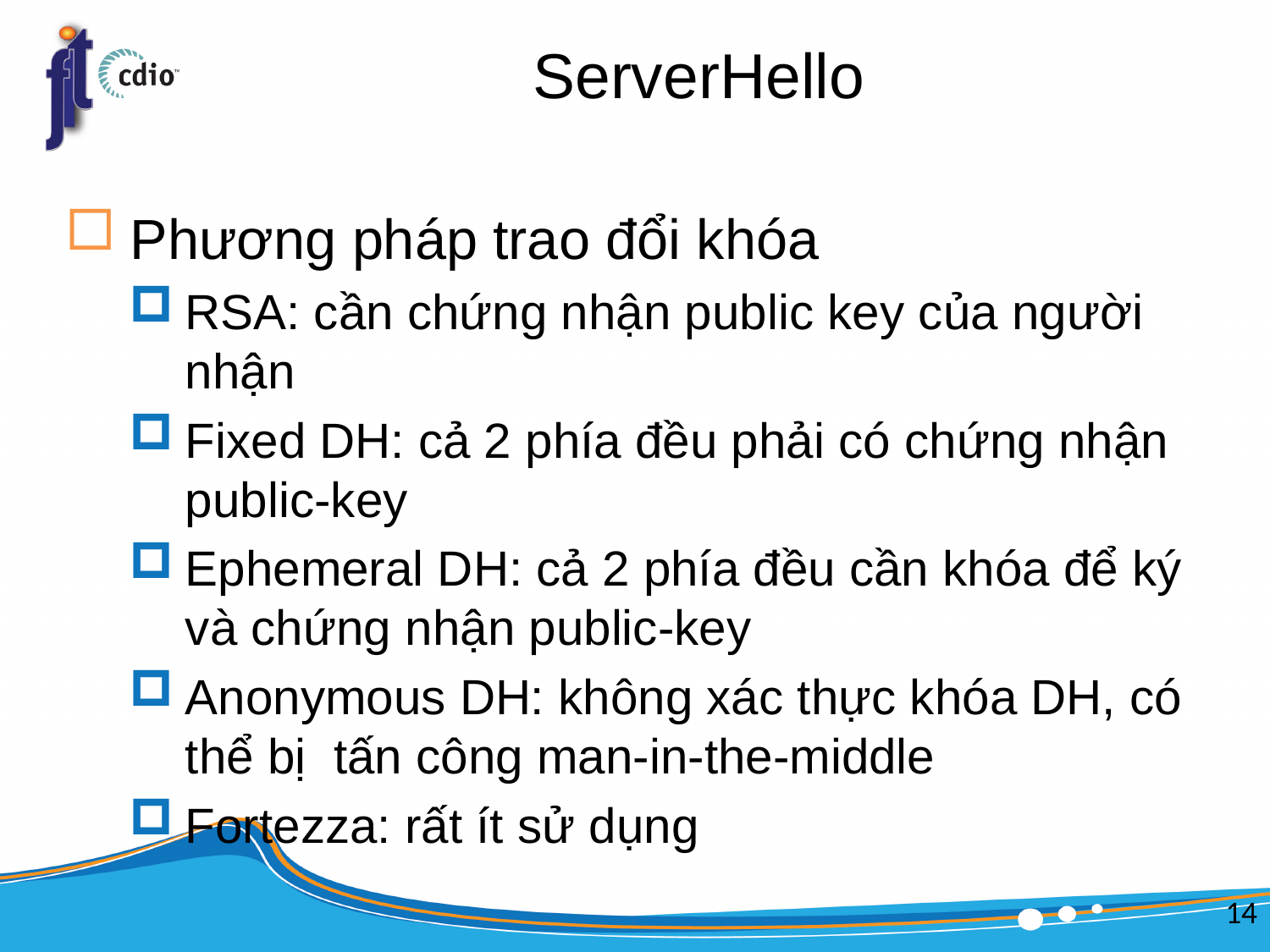

# ServerHello
Phương pháp trao đổi khóa
RSA: cần chứng nhận public key của người nhận
Fixed DH: cả 2 phía đều phải có chứng nhận public-key
Ephemeral DH: cả 2 phía đều cần khóa để ký và chứng nhận public-key
Anonymous DH: không xác thực khóa DH, có thể bị  tấn công man-in-the-middle
Fortezza: rất ít sử dụng
14